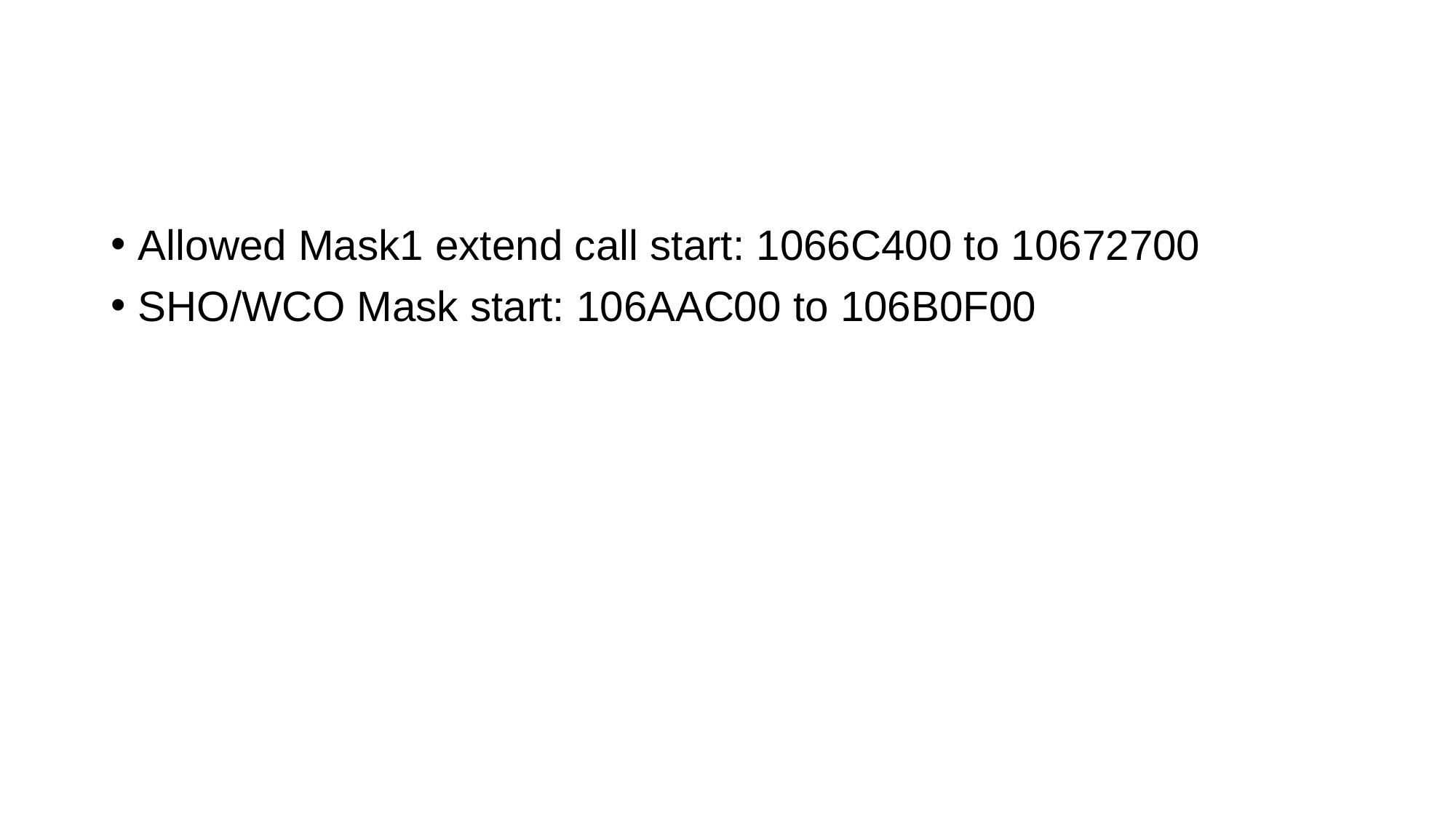

Allowed Mask1 extend call start: 1066C400 to 10672700
SHO/WCO Mask start: 106AAC00 to 106B0F00